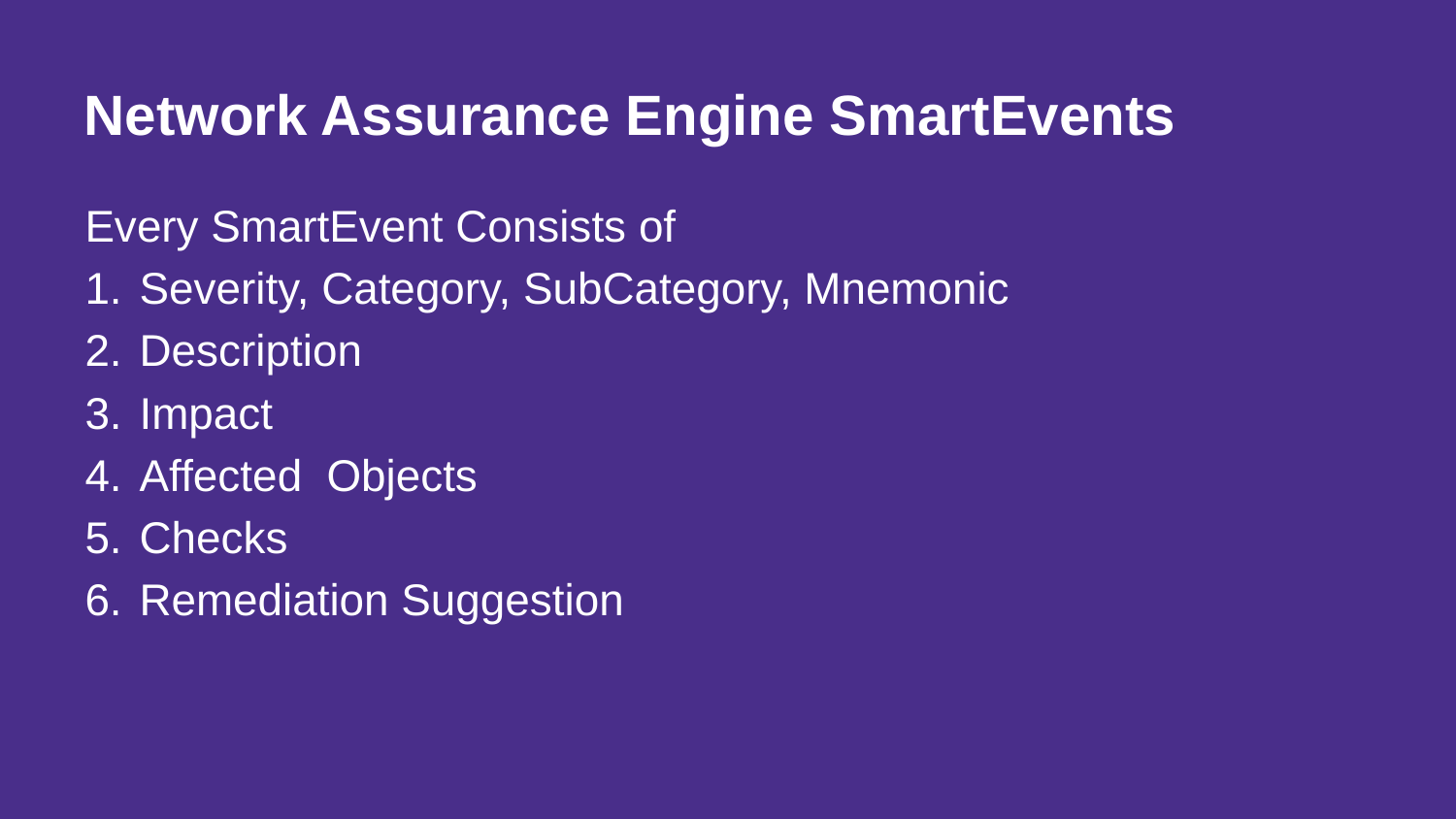

# Network Assurance Engine SmartEvents
Every SmartEvent Consists of
Severity, Category, SubCategory, Mnemonic
Description
Impact
Affected  Objects
Checks
Remediation Suggestion